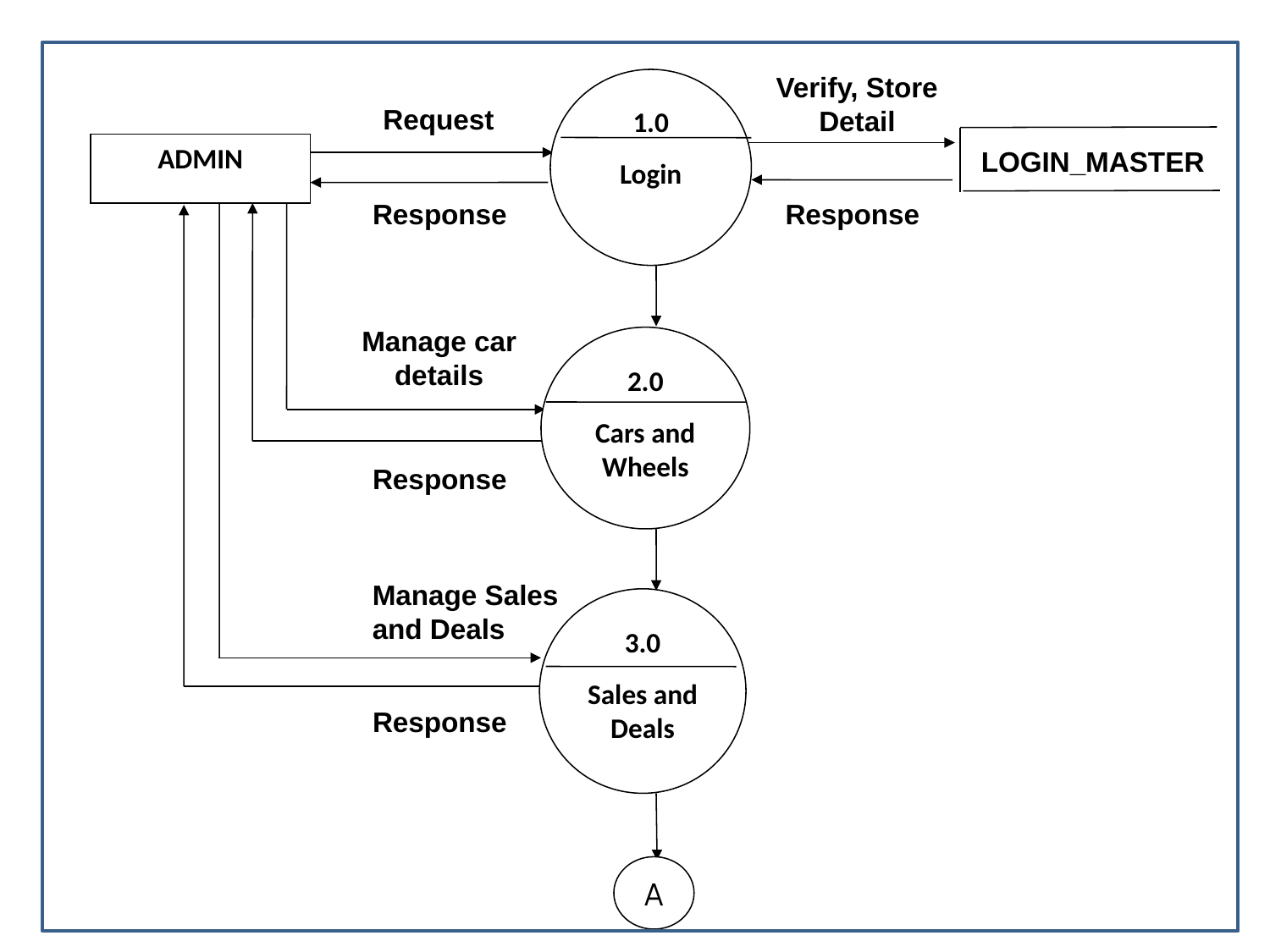

Verify, Store Detail

1.0
Login
Request
ADMIN
LOGIN_MASTER
Response
Response
Manage car details
2.0
Cars and Wheels

Response
Manage Sales and Deals
3.0
Sales and Deals
Response

A